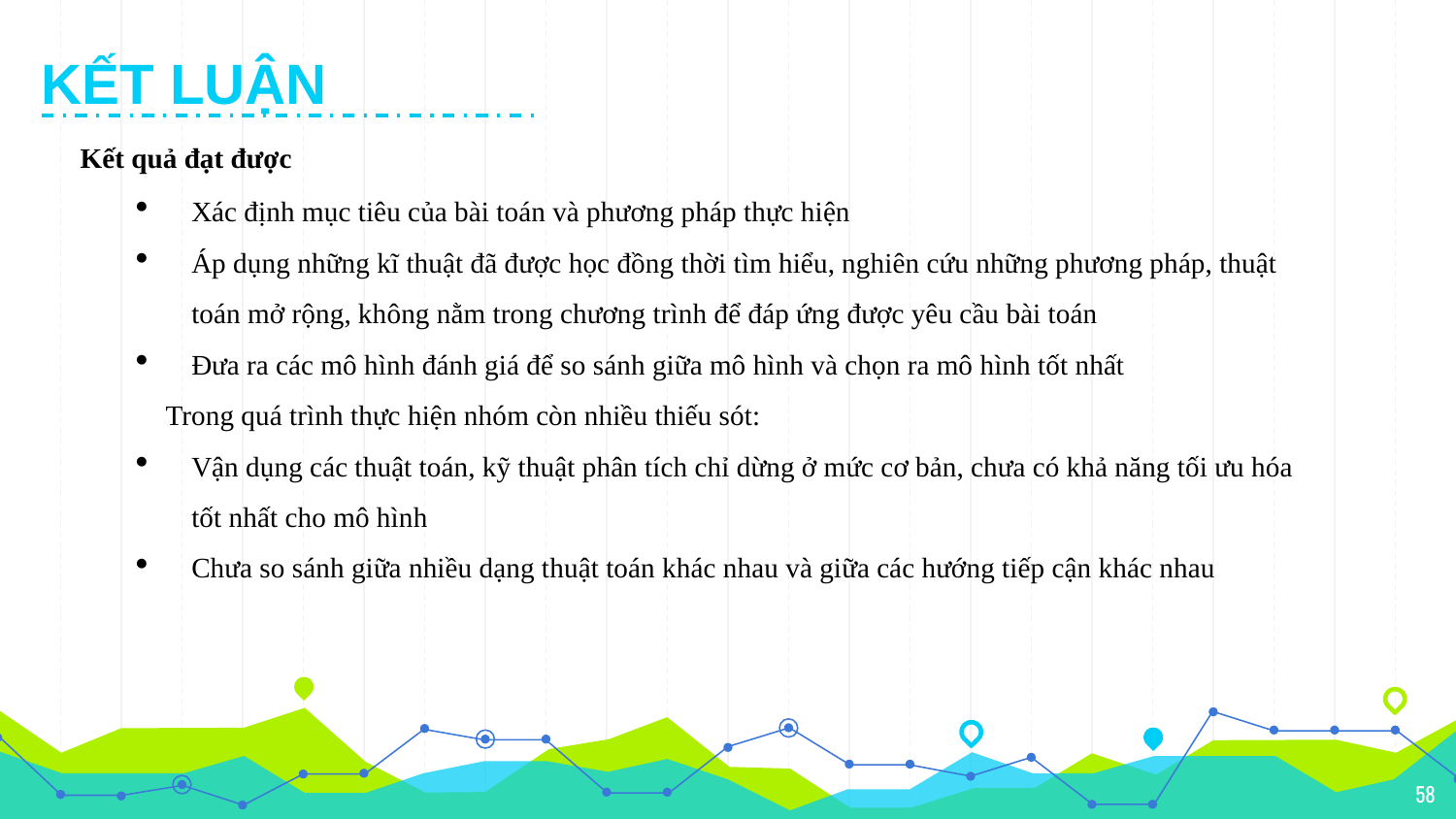

KẾT LUẬN
Kết quả đạt được
Xác định mục tiêu của bài toán và phương pháp thực hiện
Áp dụng những kĩ thuật đã được học đồng thời tìm hiểu, nghiên cứu những phương pháp, thuật toán mở rộng, không nằm trong chương trình để đáp ứng được yêu cầu bài toán
Đưa ra các mô hình đánh giá để so sánh giữa mô hình và chọn ra mô hình tốt nhất
Trong quá trình thực hiện nhóm còn nhiều thiếu sót:
Vận dụng các thuật toán, kỹ thuật phân tích chỉ dừng ở mức cơ bản, chưa có khả năng tối ưu hóa tốt nhất cho mô hình
Chưa so sánh giữa nhiều dạng thuật toán khác nhau và giữa các hướng tiếp cận khác nhau
58